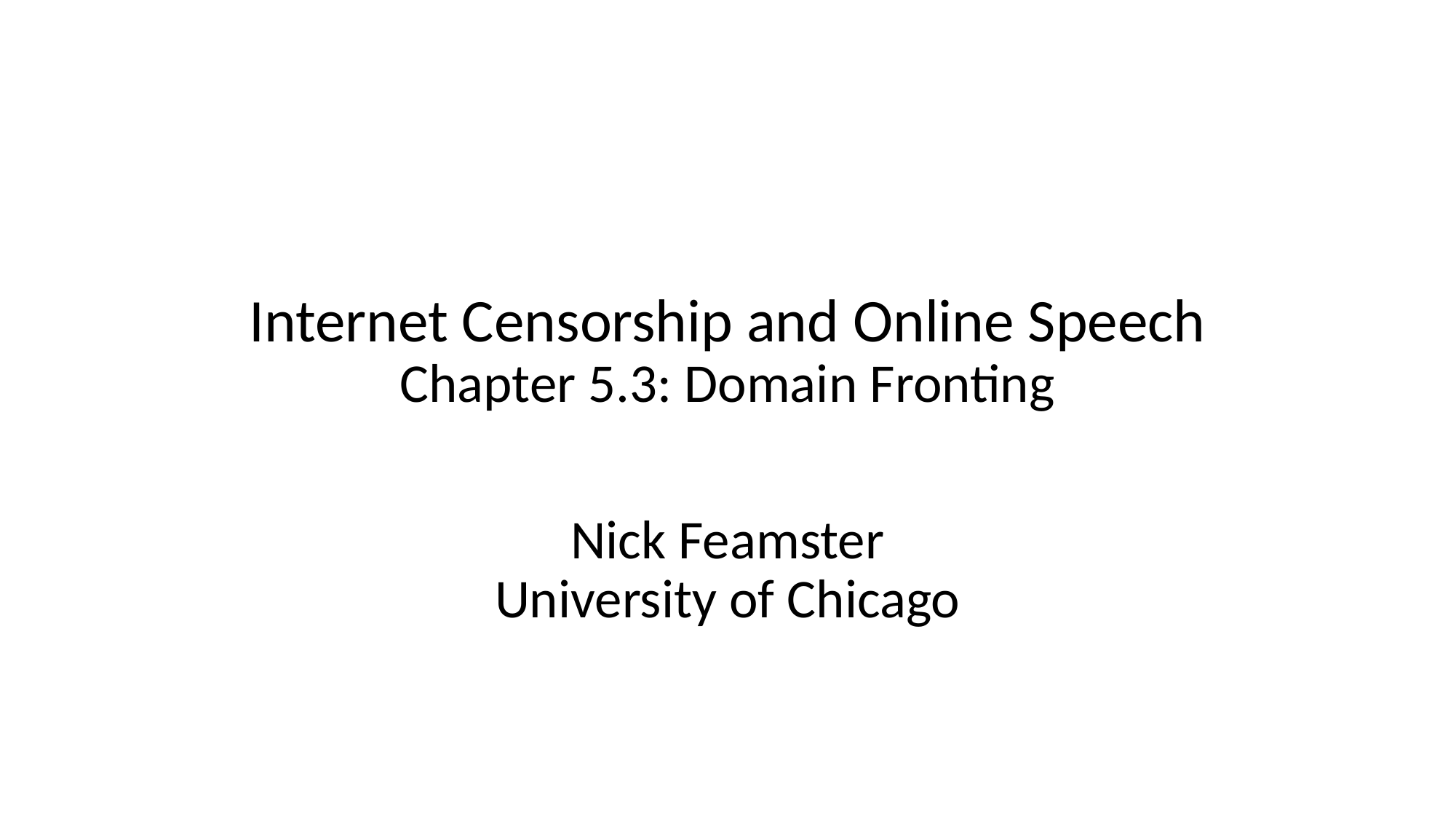

# Internet Censorship and Online Speech Chapter 5.3: Domain Fronting
Nick Feamster
University of Chicago